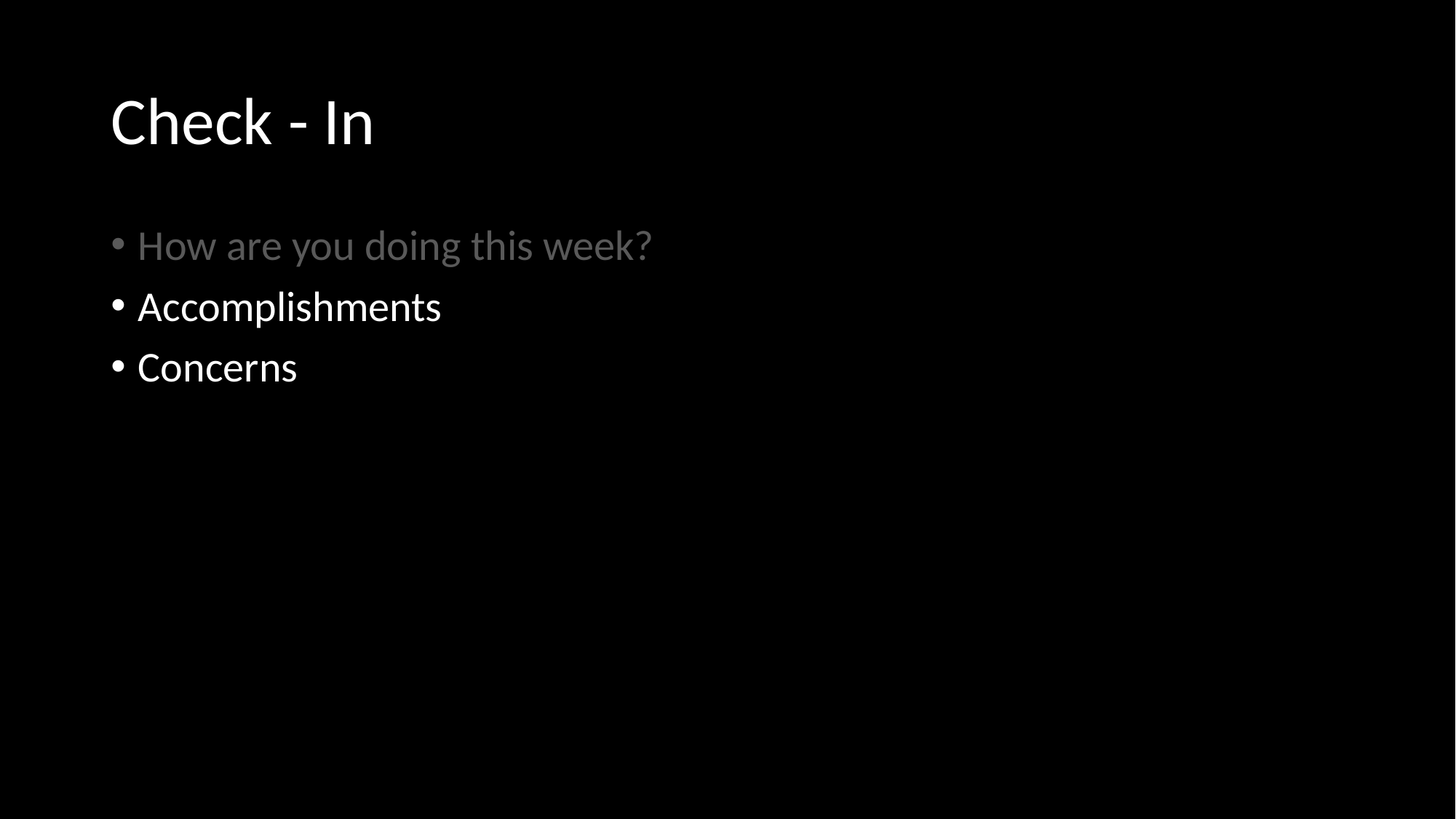

# Check - In
How are you doing this week?
Accomplishments
Concerns